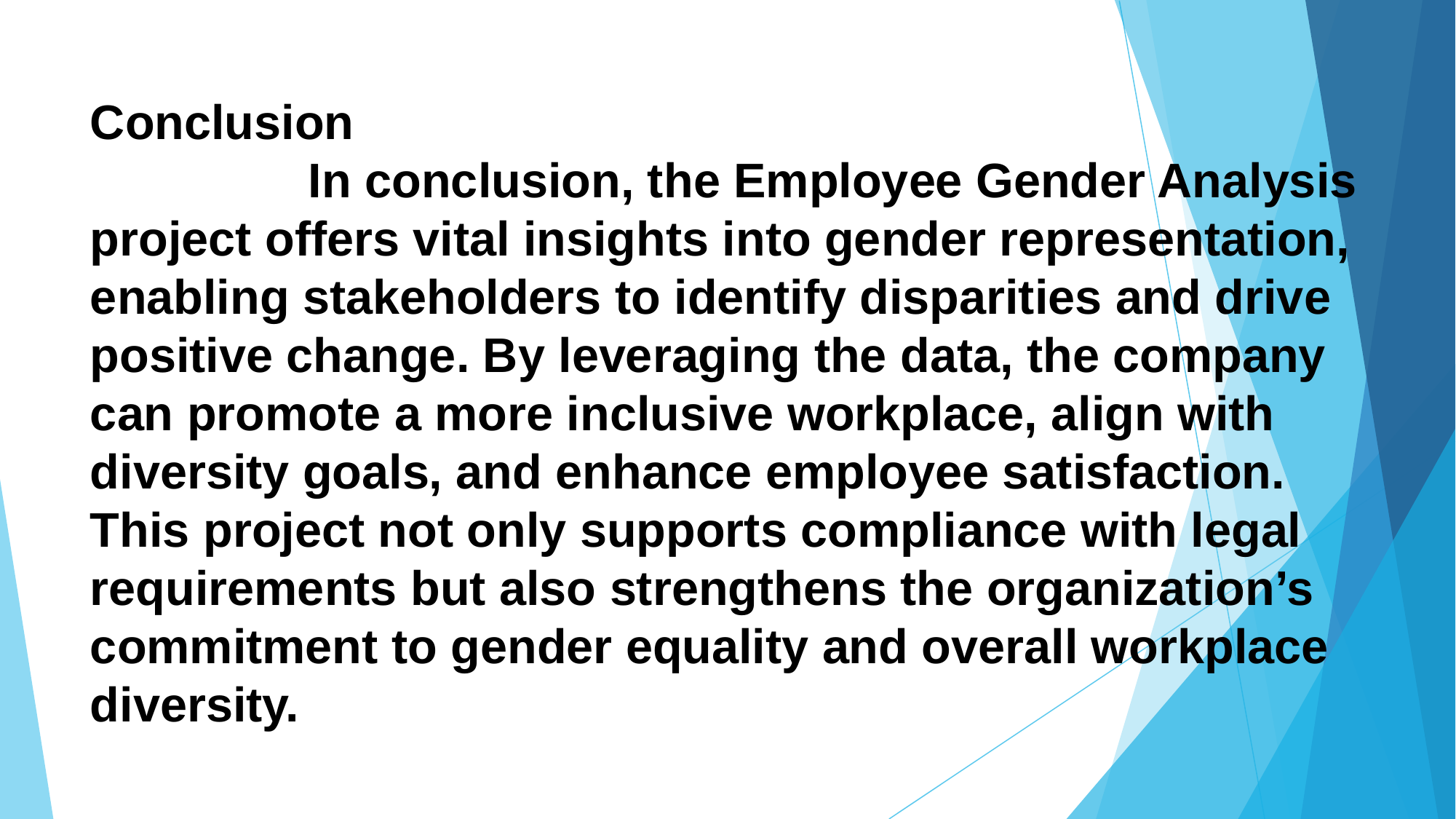

# Conclusion									          		In conclusion, the Employee Gender Analysis project offers vital insights into gender representation, enabling stakeholders to identify disparities and drive positive change. By leveraging the data, the company can promote a more inclusive workplace, align with diversity goals, and enhance employee satisfaction. This project not only supports compliance with legal requirements but also strengthens the organization’s commitment to gender equality and overall workplace diversity.